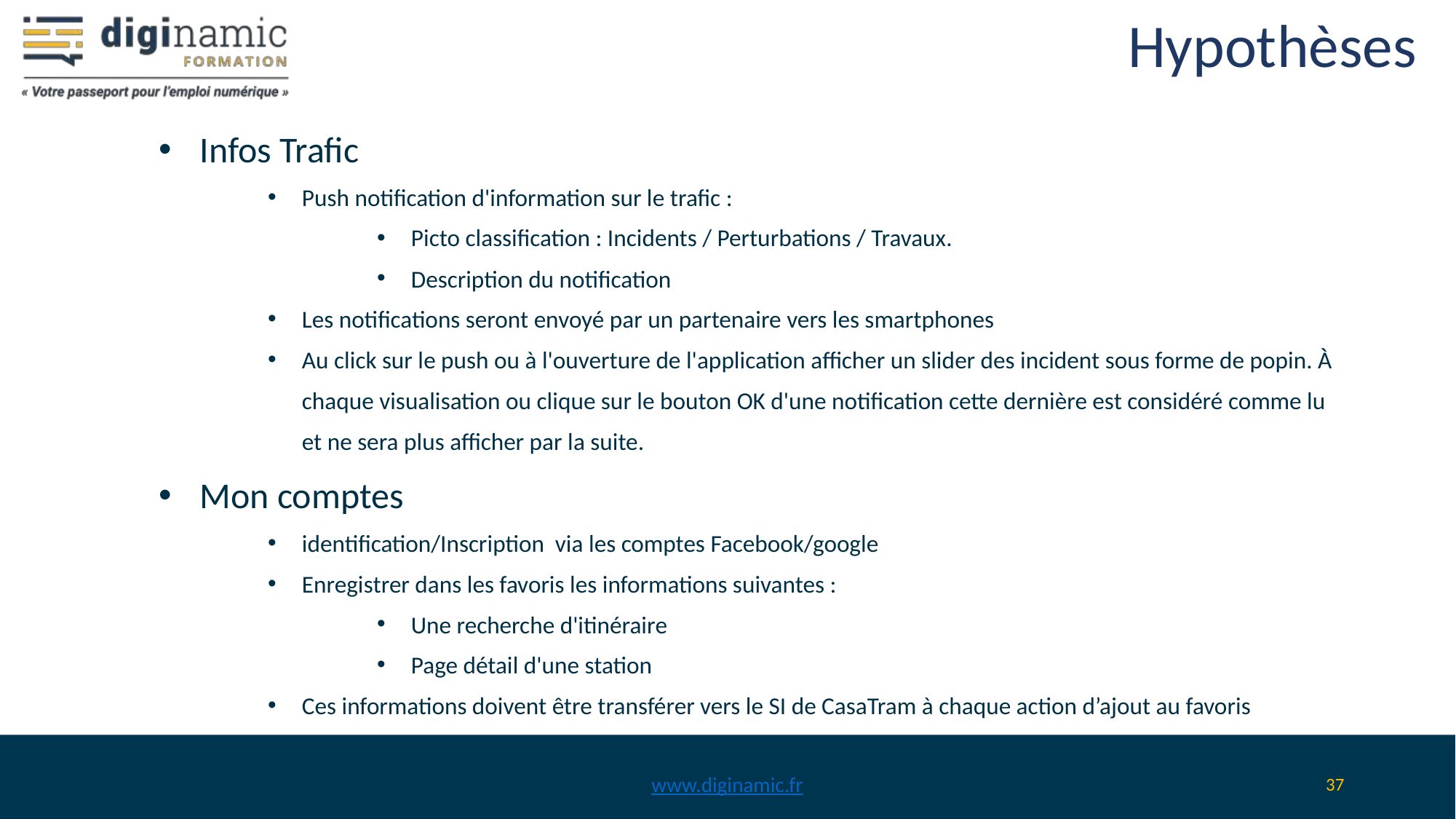

# Hypothèses
Infos Trafic
Push notification d'information sur le trafic :
Picto classification : Incidents / Perturbations / Travaux.
Description du notification
Les notifications seront envoyé par un partenaire vers les smartphones
Au click sur le push ou à l'ouverture de l'application afficher un slider des incident sous forme de popin. À chaque visualisation ou clique sur le bouton OK d'une notification cette dernière est considéré comme lu et ne sera plus afficher par la suite.
Mon comptes
identification/Inscription  via les comptes Facebook/google
Enregistrer dans les favoris les informations suivantes :
Une recherche d'itinéraire
Page détail d'une station
Ces informations doivent être transférer vers le SI de CasaTram à chaque action d’ajout au favoris
www.diginamic.fr
37